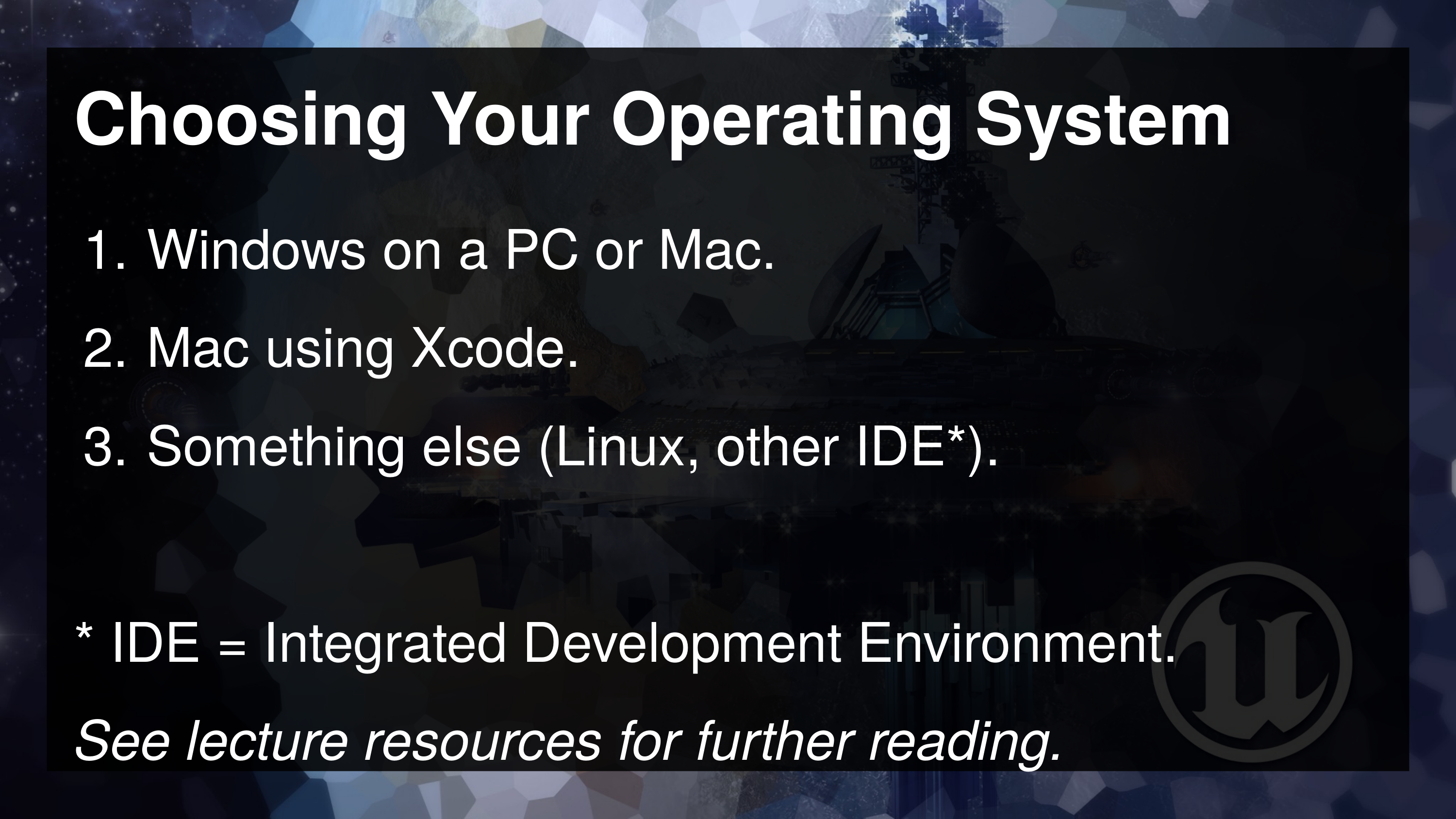

# Choosing Your Operating System
Windows on a PC or Mac.
Mac using Xcode.
Something else (Linux, other IDE*).

* IDE = Integrated Development Environment.
See lecture resources for further reading.